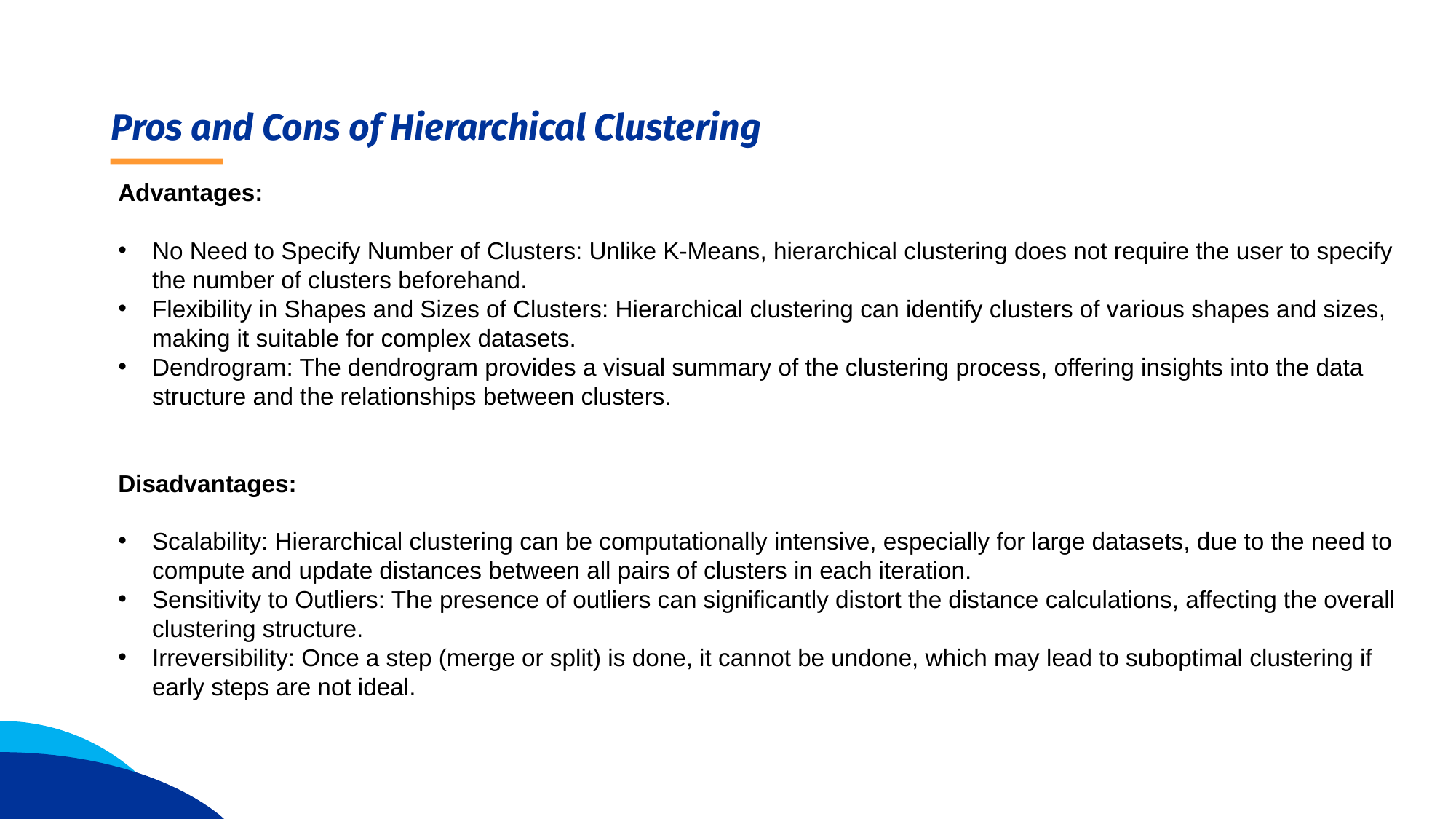

Pros and Cons of Hierarchical Clustering

Advantages:

No Need to Specify Number of Clusters: Unlike K-Means, hierarchical clustering does not require the user to specify the number of clusters beforehand.
Flexibility in Shapes and Sizes of Clusters: Hierarchical clustering can identify clusters of various shapes and sizes, making it suitable for complex datasets.
Dendrogram: The dendrogram provides a visual summary of the clustering process, offering insights into the data structure and the relationships between clusters.

Disadvantages:

Scalability: Hierarchical clustering can be computationally intensive, especially for large datasets, due to the need to compute and update distances between all pairs of clusters in each iteration.
Sensitivity to Outliers: The presence of outliers can significantly distort the distance calculations, affecting the overall clustering structure.
Irreversibility: Once a step (merge or split) is done, it cannot be undone, which may lead to suboptimal clustering if early steps are not ideal.